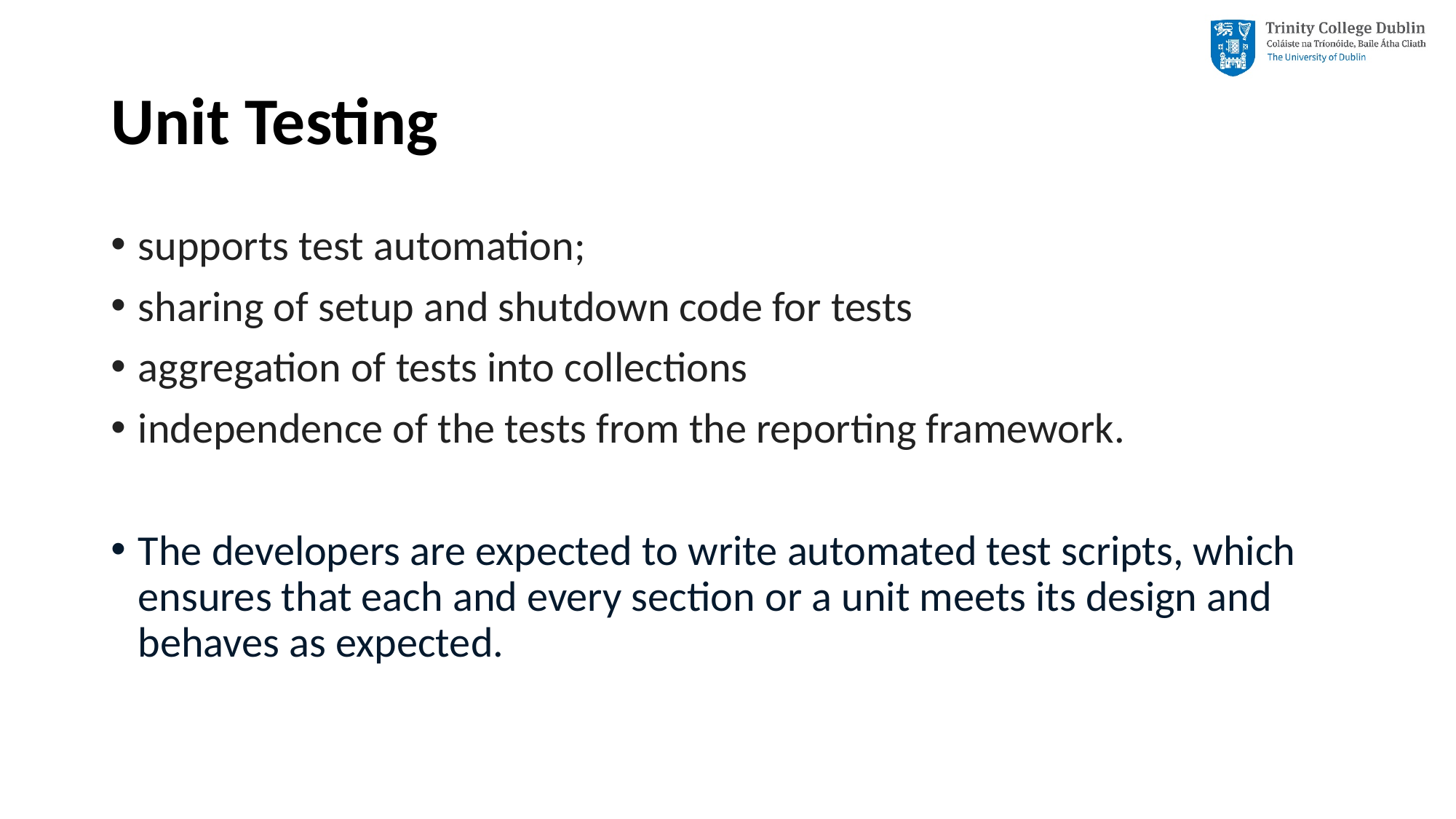

# Unit Testing
supports test automation;
sharing of setup and shutdown code for tests
aggregation of tests into collections
independence of the tests from the reporting framework.

The developers are expected to write automated test scripts, which ensures that each and every section or a unit meets its design and behaves as expected.